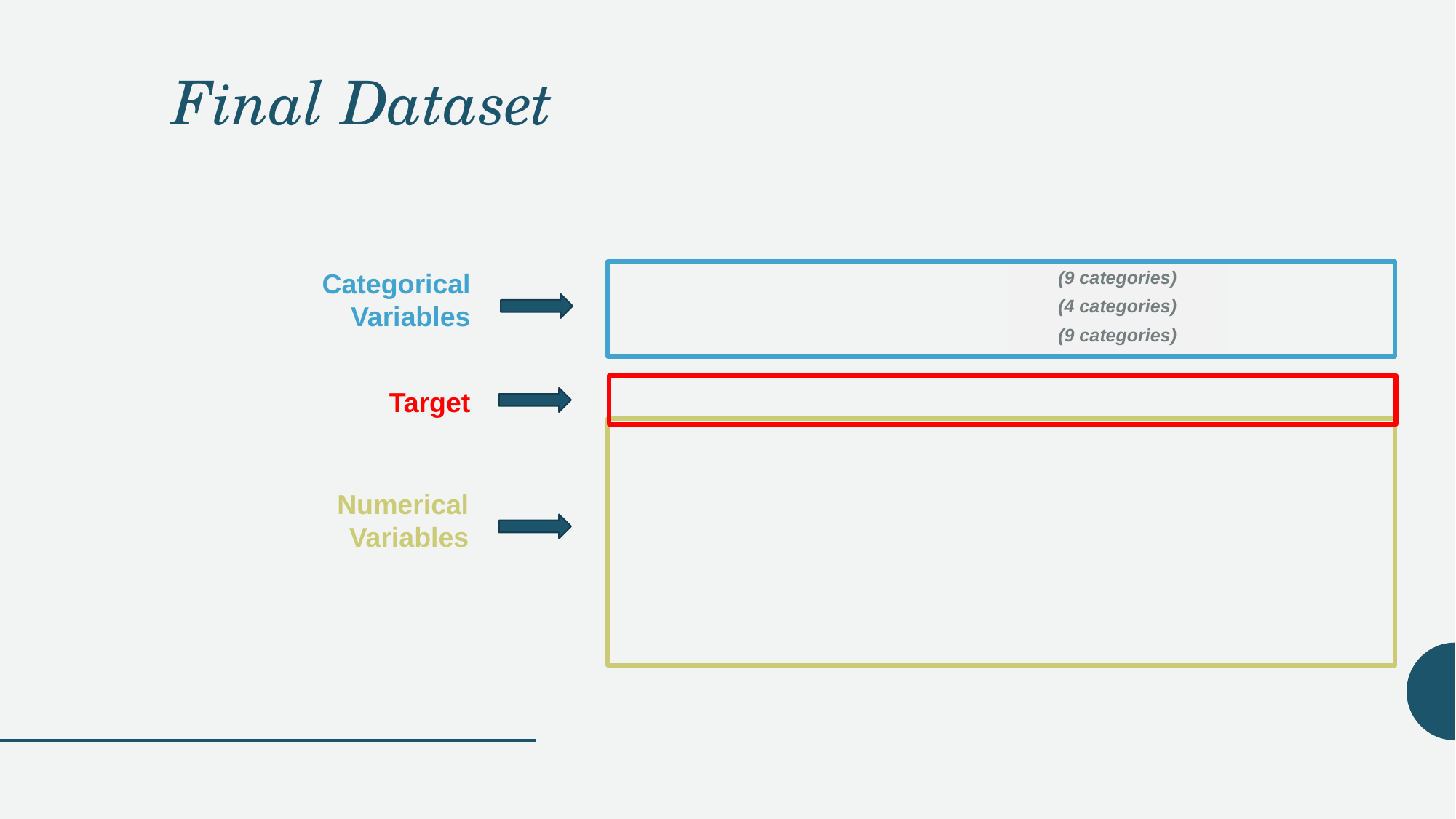

# Final Dataset
(9 categories)
Categorical
Variables

(4 categories)

(9 categories)

Target

Numerical
Variables